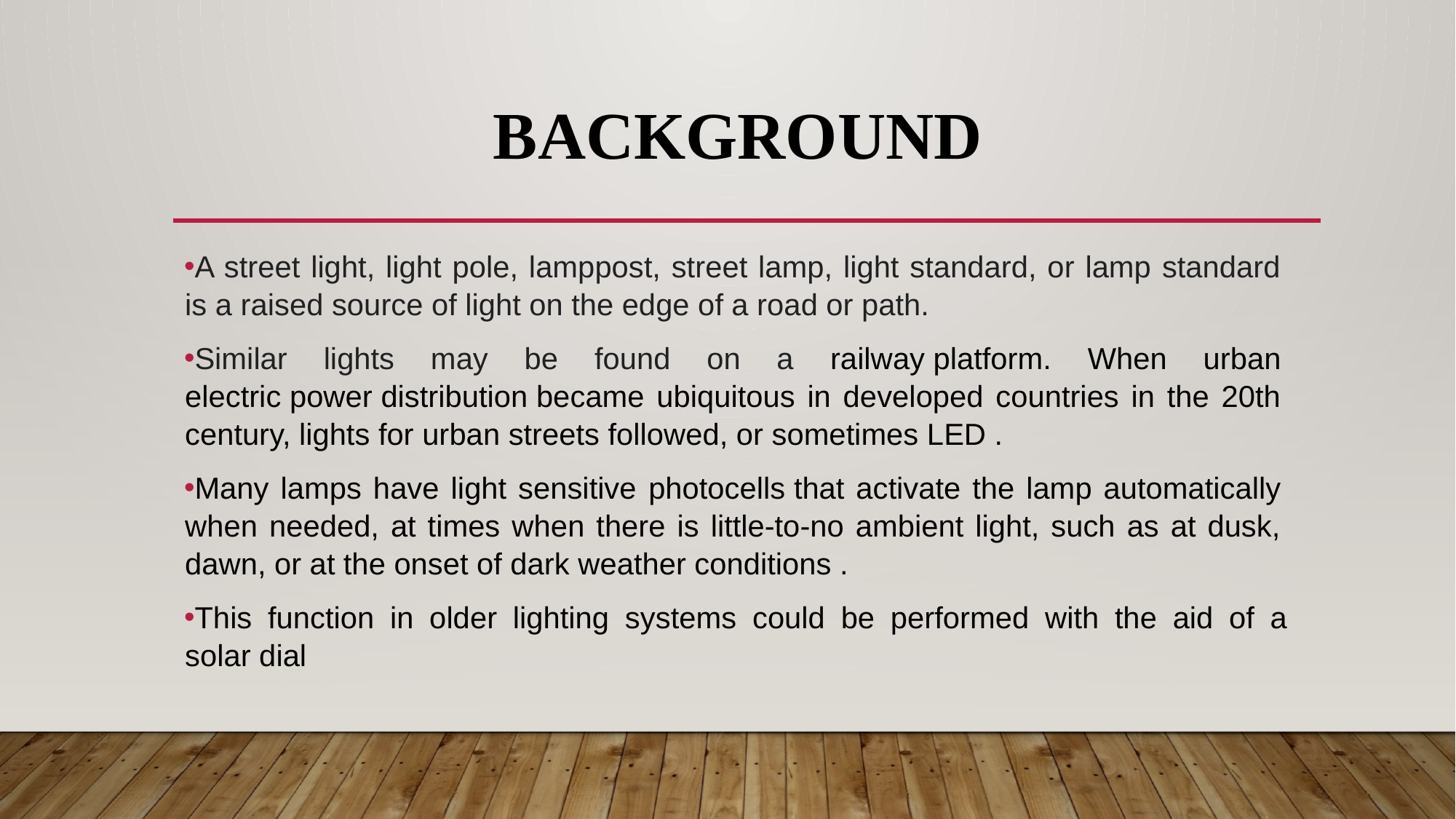

# Background
A street light, light pole, lamppost, street lamp, light standard, or lamp standard is a raised source of light on the edge of a road or path.
Similar lights may be found on a railway platform. When urban electric power distribution became ubiquitous in developed countries in the 20th century, lights for urban streets followed, or sometimes LED .
Many lamps have light sensitive photocells that activate the lamp automatically when needed, at times when there is little-to-no ambient light, such as at dusk, dawn, or at the onset of dark weather conditions .
This function in older lighting systems could be performed with the aid of a solar dial